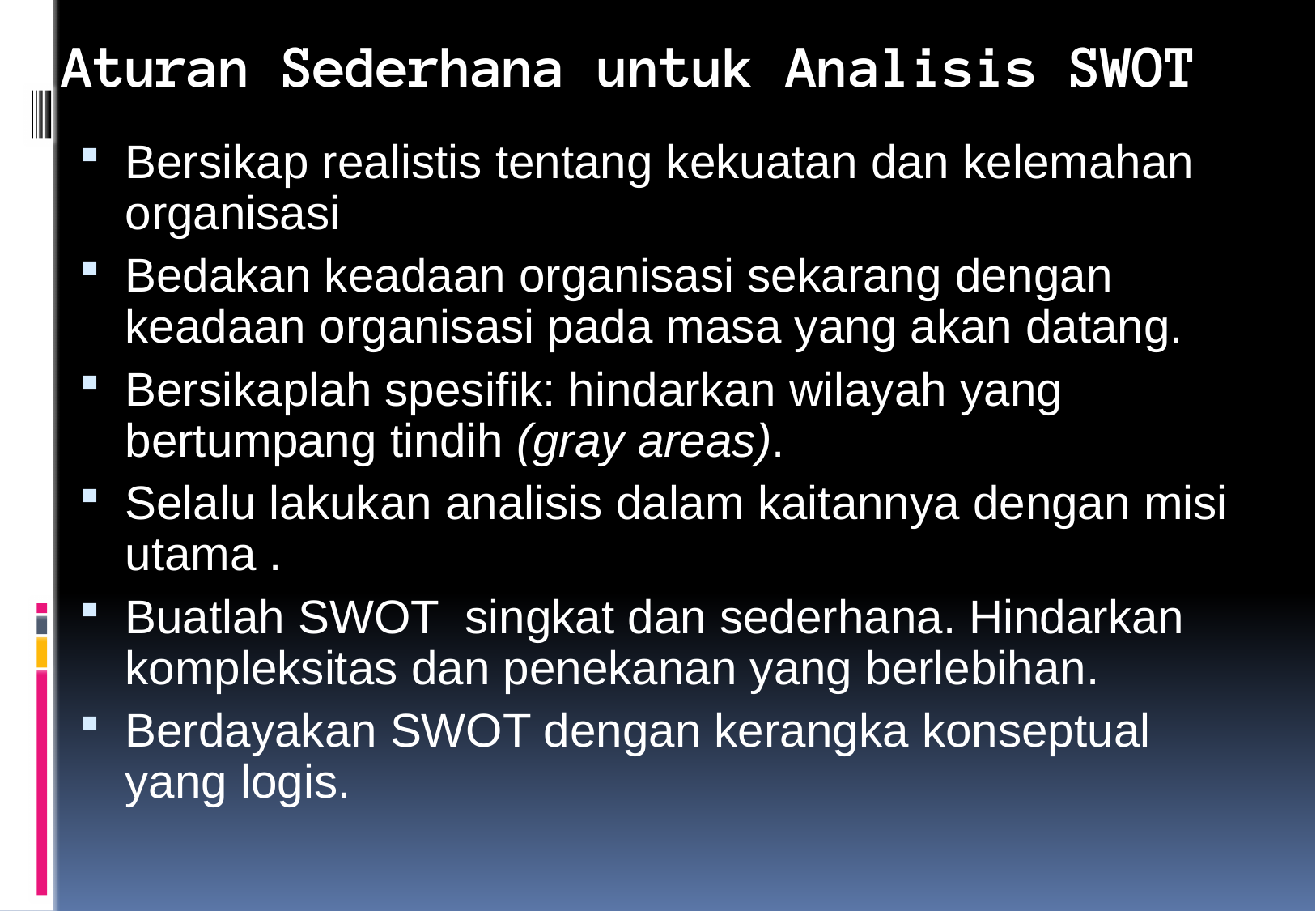

# Aturan Sederhana untuk Analisis SWOT
Bersikap realistis tentang kekuatan dan kelemahan organisasi
Bedakan keadaan organisasi sekarang dengan keadaan organisasi pada masa yang akan datang.
Bersikaplah spesifik: hindarkan wilayah yang bertumpang tindih (gray areas).
Selalu lakukan analisis dalam kaitannya dengan misi utama .
Buatlah SWOT  singkat dan sederhana. Hindarkan kompleksitas dan penekanan yang berlebihan.
Berdayakan SWOT dengan kerangka konseptual yang logis.